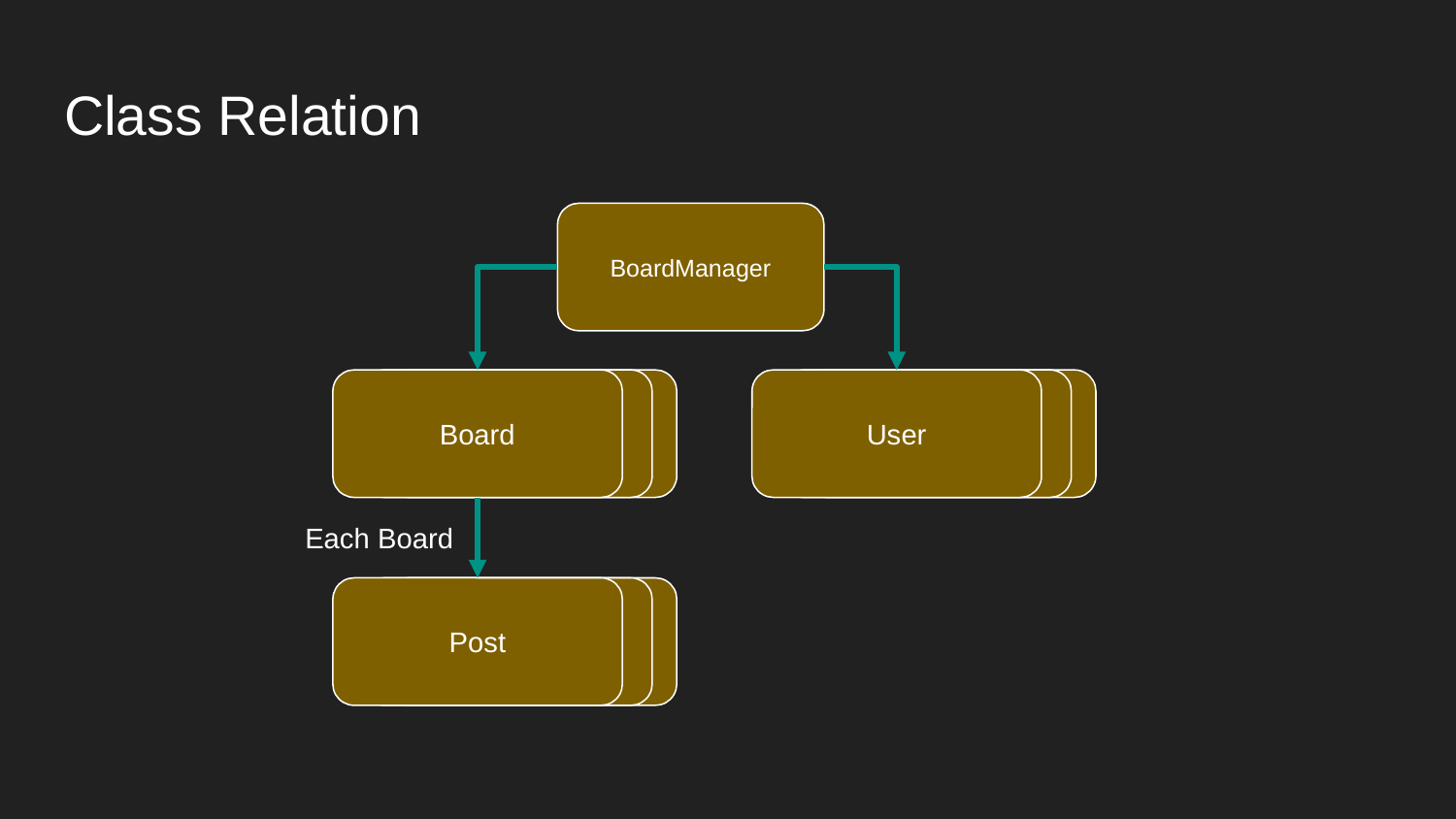

# Class Relation
BoardManager
Board
Board
Board
User
Board
Board
Each Board
Post
Board
Board